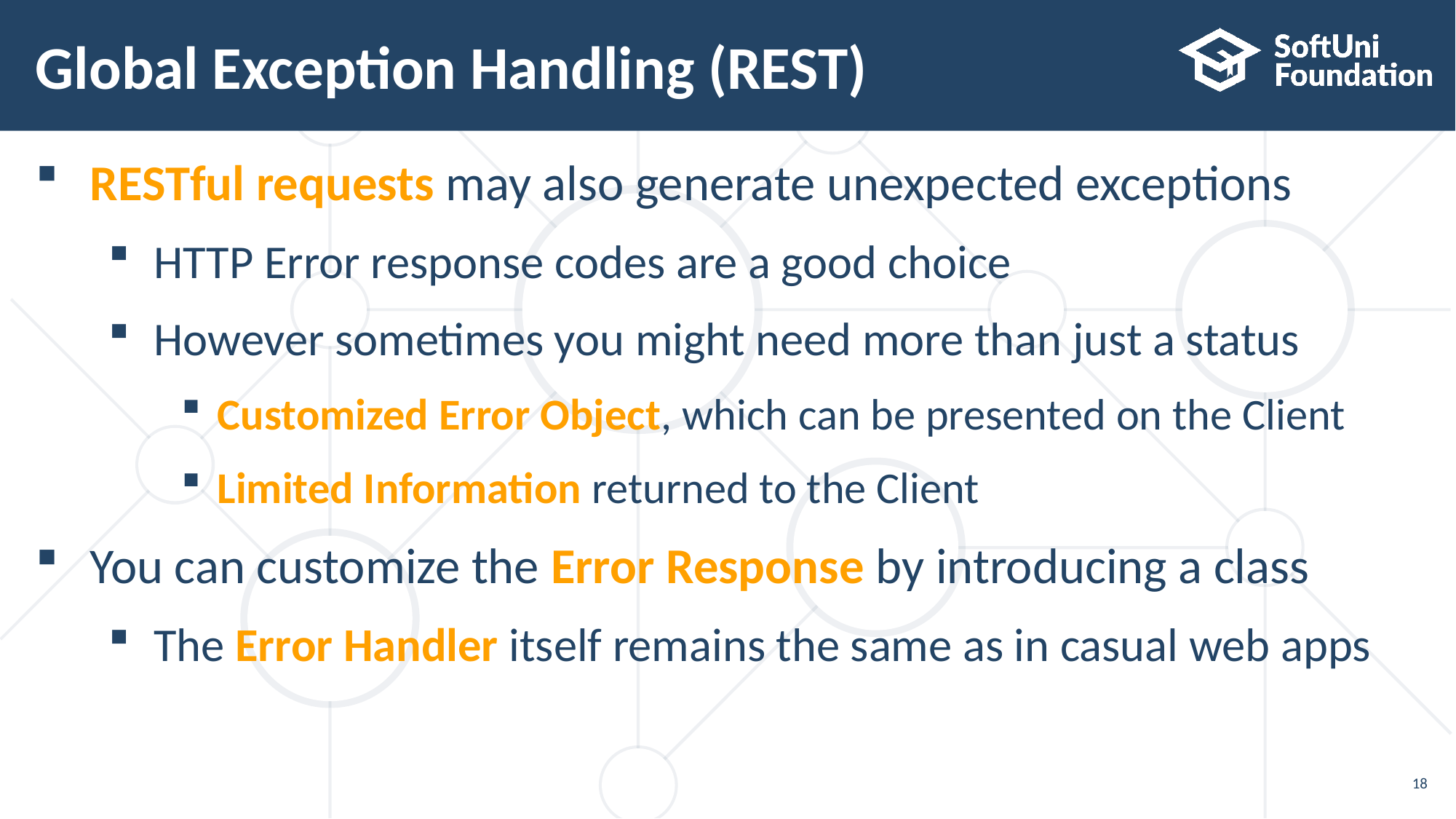

# Global Exception Handling (REST)
RESTful requests may also generate unexpected exceptions
HTTP Error response codes are a good choice
However sometimes you might need more than just a status
Customized Error Object, which can be presented on the Client
Limited Information returned to the Client
You can customize the Error Response by introducing a class
The Error Handler itself remains the same as in casual web apps

18